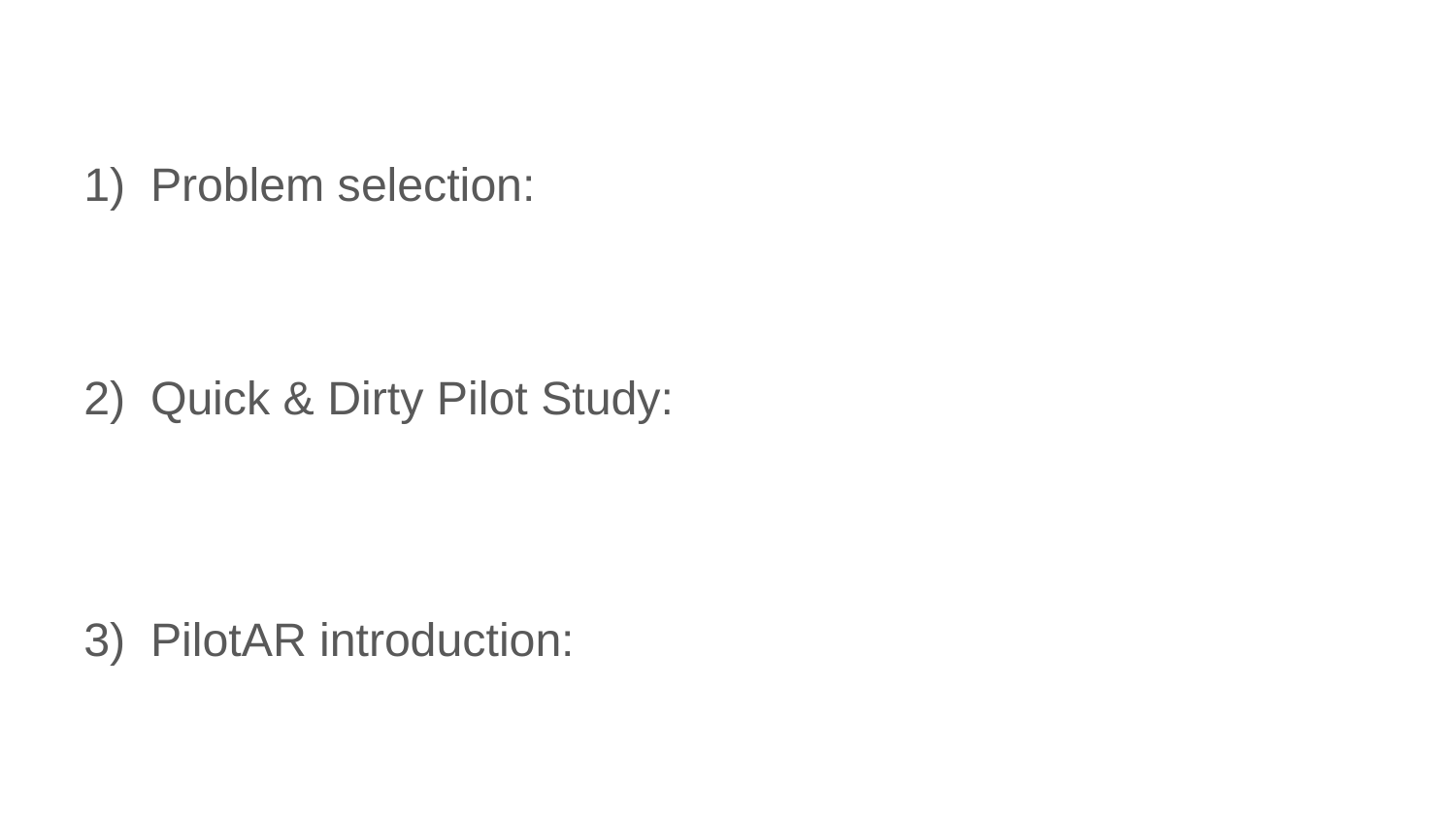

Problem selection:

Quick & Dirty Pilot Study:

PilotAR introduction: